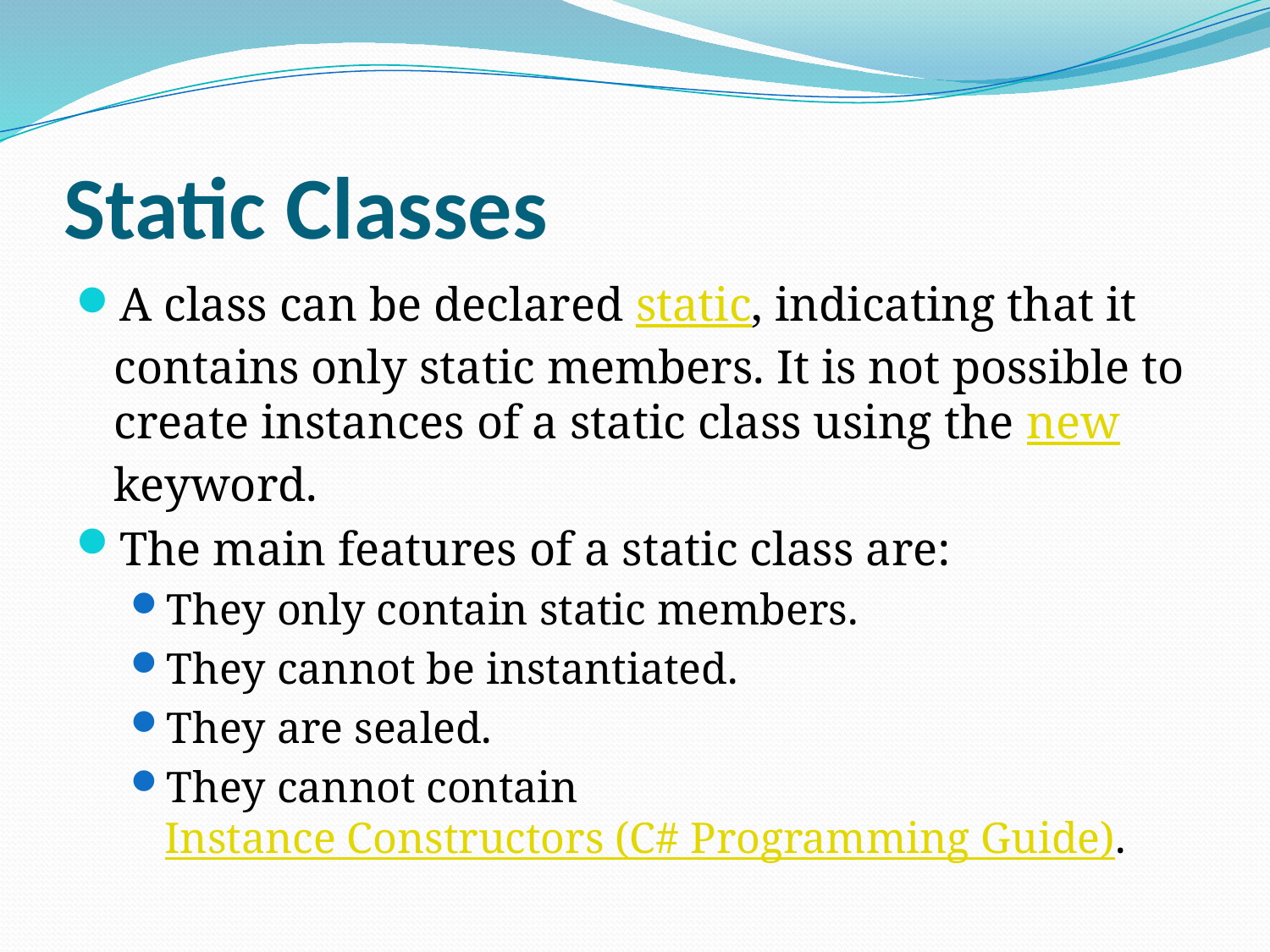

# Static Classes
A class can be declared static, indicating that it contains only static members. It is not possible to create instances of a static class using the new keyword.
The main features of a static class are:
They only contain static members.
They cannot be instantiated.
They are sealed.
They cannot contain Instance Constructors (C# Programming Guide).